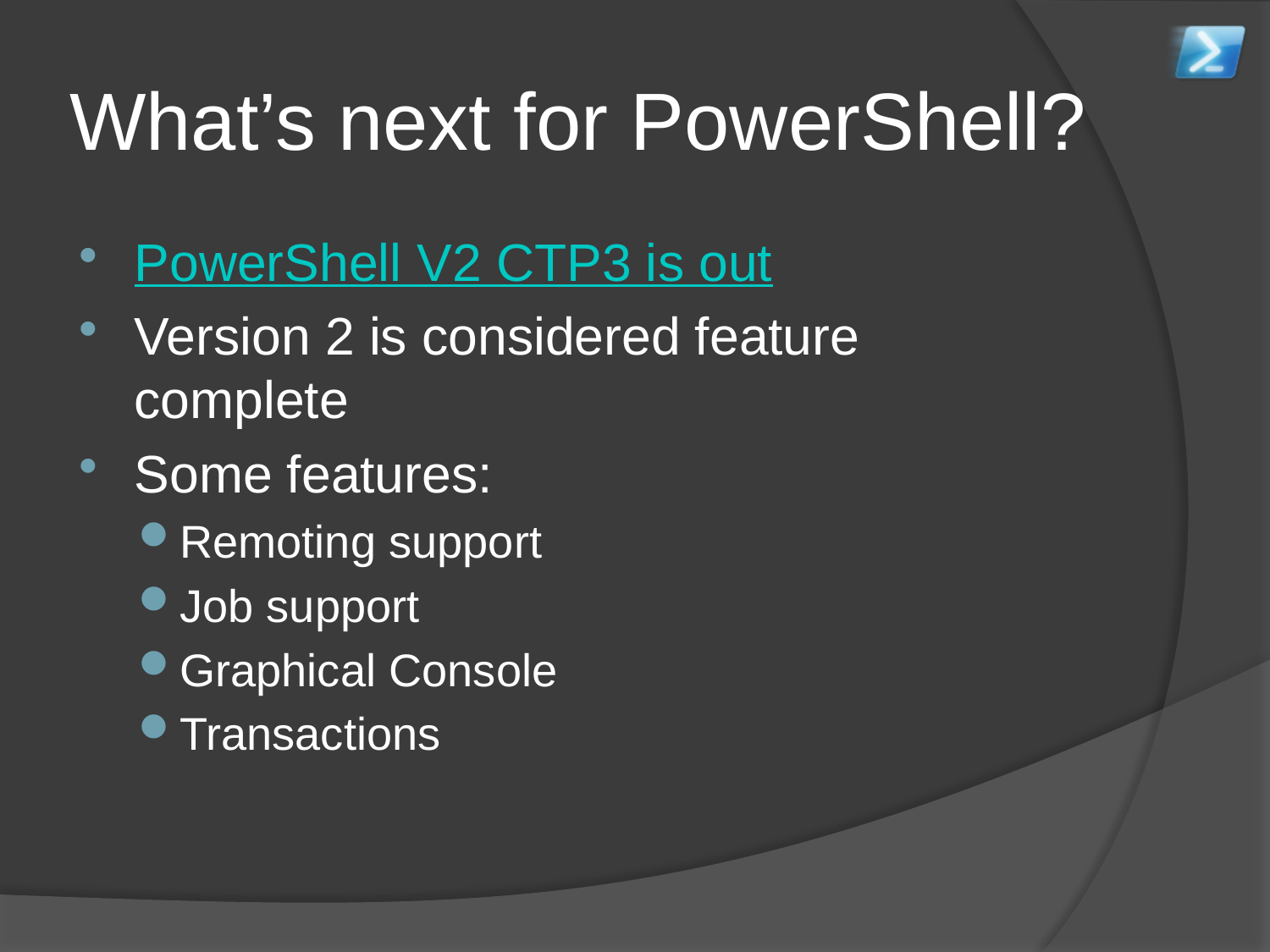

# What’s next for PowerShell?
PowerShell V2 CTP3 is out
Version 2 is considered feature complete
Some features:
Remoting support
Job support
Graphical Console
Transactions